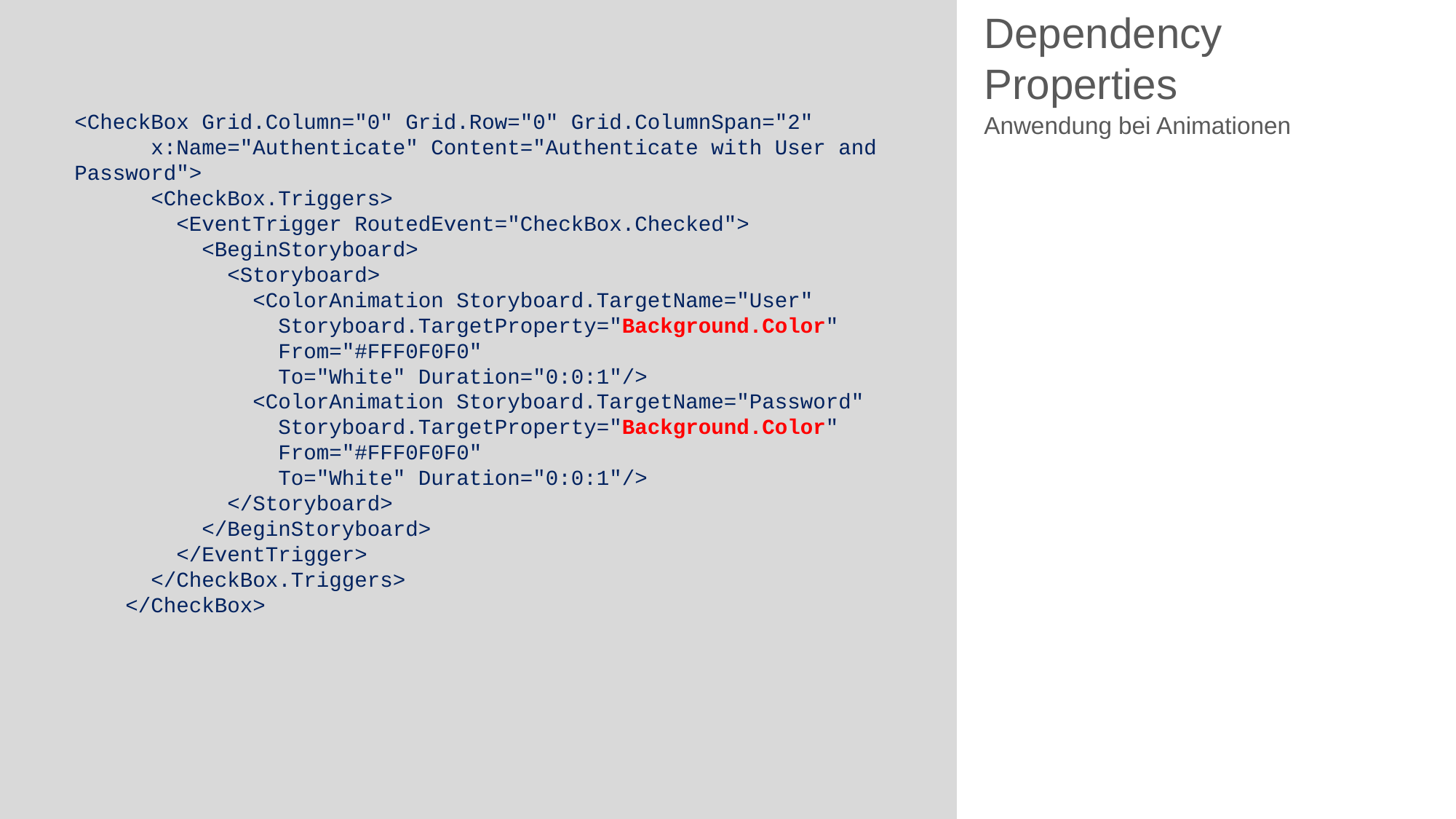

# Dependency Properties
<CheckBox Grid.Column="0" Grid.Row="0" Grid.ColumnSpan="2"
      x:Name="Authenticate" Content="Authenticate with User and Password">
      <CheckBox.Triggers>
        <EventTrigger RoutedEvent="CheckBox.Checked">
          <BeginStoryboard>
            <Storyboard>
              <ColorAnimation Storyboard.TargetName="User"
                Storyboard.TargetProperty="Background.Color"
                From="#FFF0F0F0"
                To="White" Duration="0:0:1"/>
              <ColorAnimation Storyboard.TargetName="Password"
                Storyboard.TargetProperty="Background.Color"
                From="#FFF0F0F0"
                To="White" Duration="0:0:1"/>
            </Storyboard>
          </BeginStoryboard>
        </EventTrigger>
      </CheckBox.Triggers>
    </CheckBox>

Anwendung bei Animationen